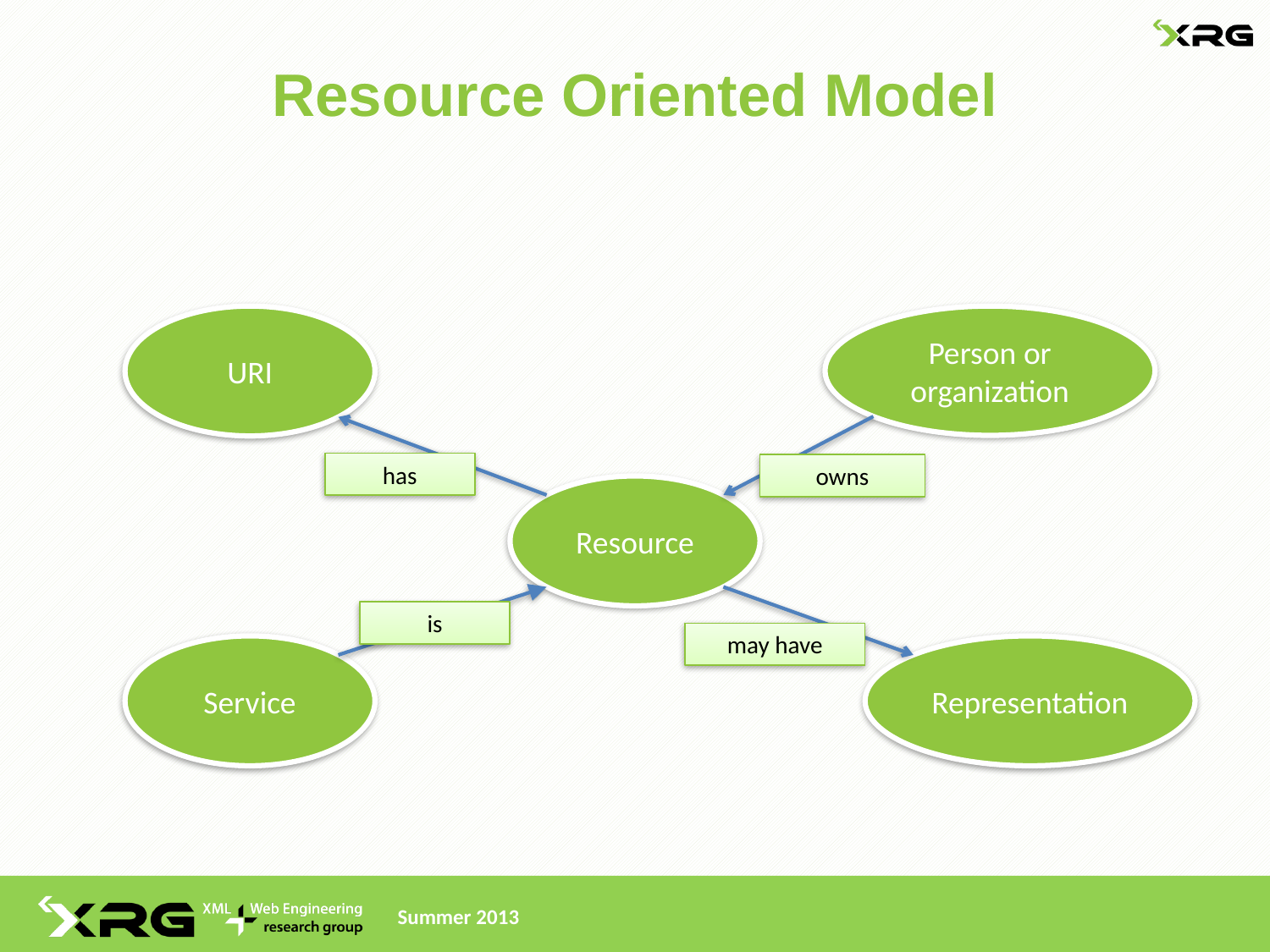

# Resource Oriented Model
URI
Person or organization
has
owns
Resource
is
may have
Service
Representation
Summer 2013